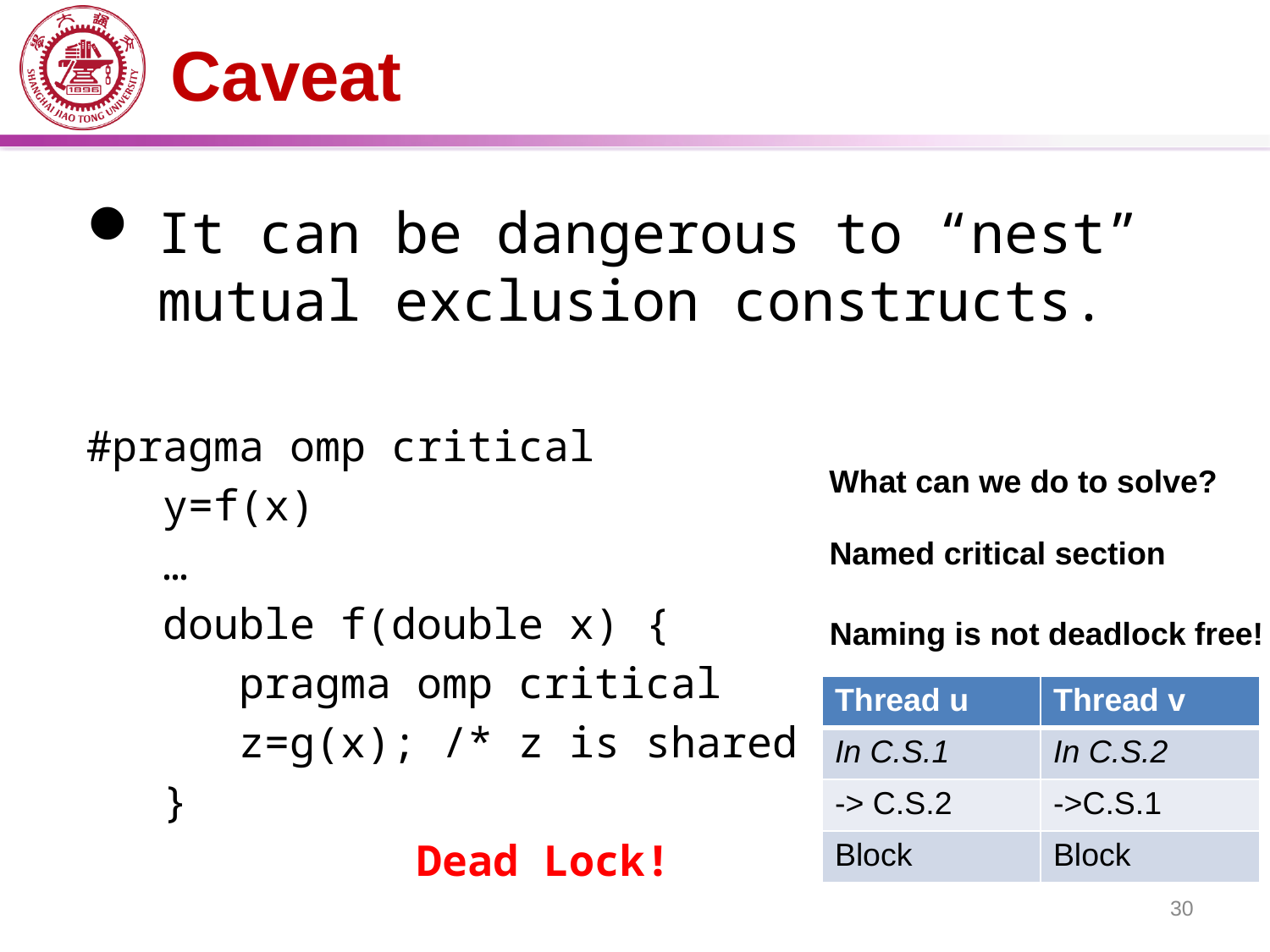

# Caveat
It can be dangerous to “nest” mutual exclusion constructs.

#pragma omp critical
   y=f(x)
   …
   double f(double x) {
      pragma omp critical
      z=g(x); /* z is shared */
   }
             Dead Lock!
What can we do to solve?
Named critical section
Naming is not deadlock free!
| Thread u | Thread v |
| --- | --- |
| In C.S.1 | In C.S.2 |
| -> C.S.2 | ->C.S.1 |
| Block | Block |
30